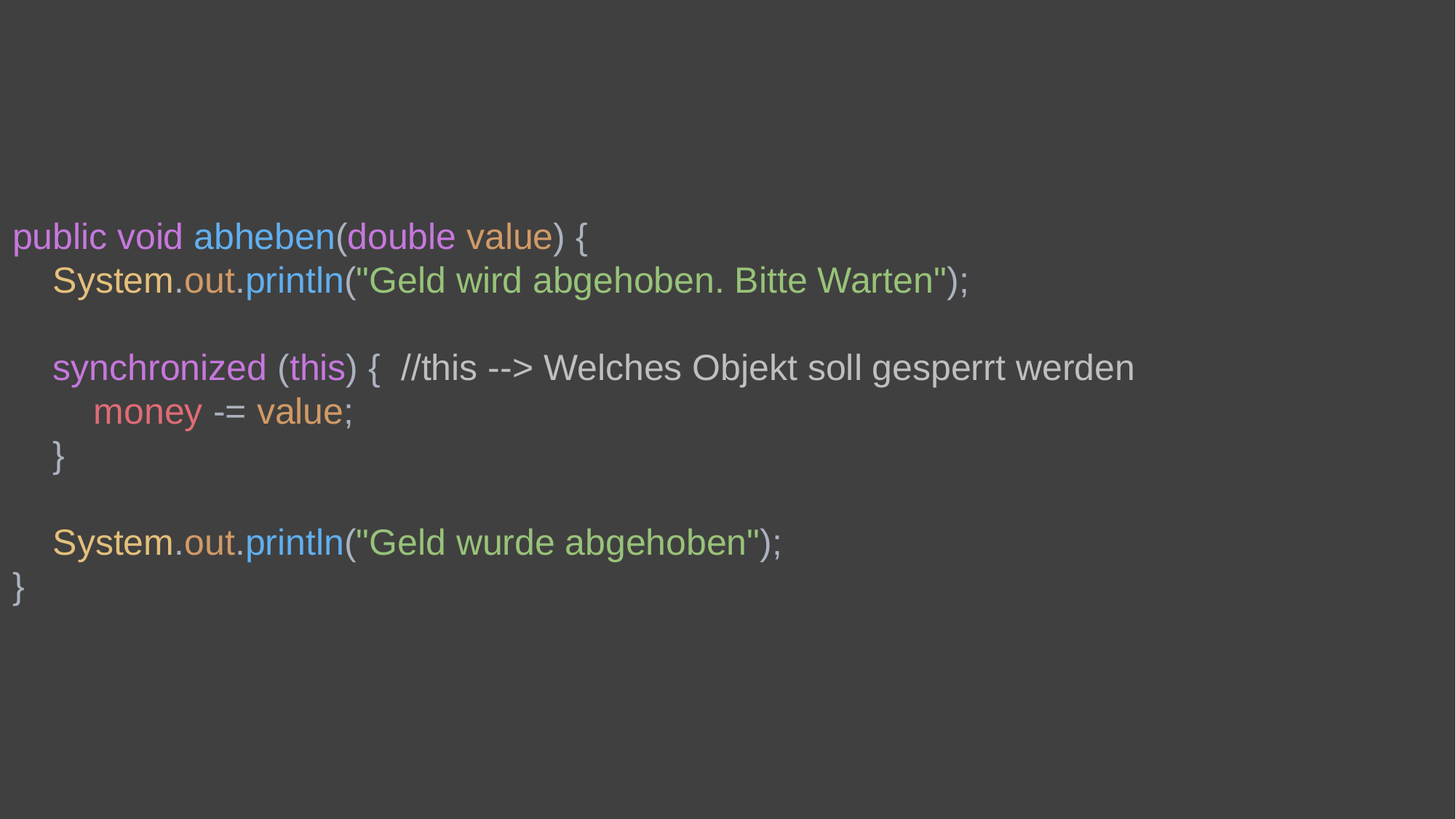

public void abheben(double value) {
    System.out.println("Geld wird abgehoben. Bitte Warten");
    synchronized (this) {  //this --> Welches Objekt soll gesperrt werden
        money -= value;
    }
    System.out.println("Geld wurde abgehoben");
}